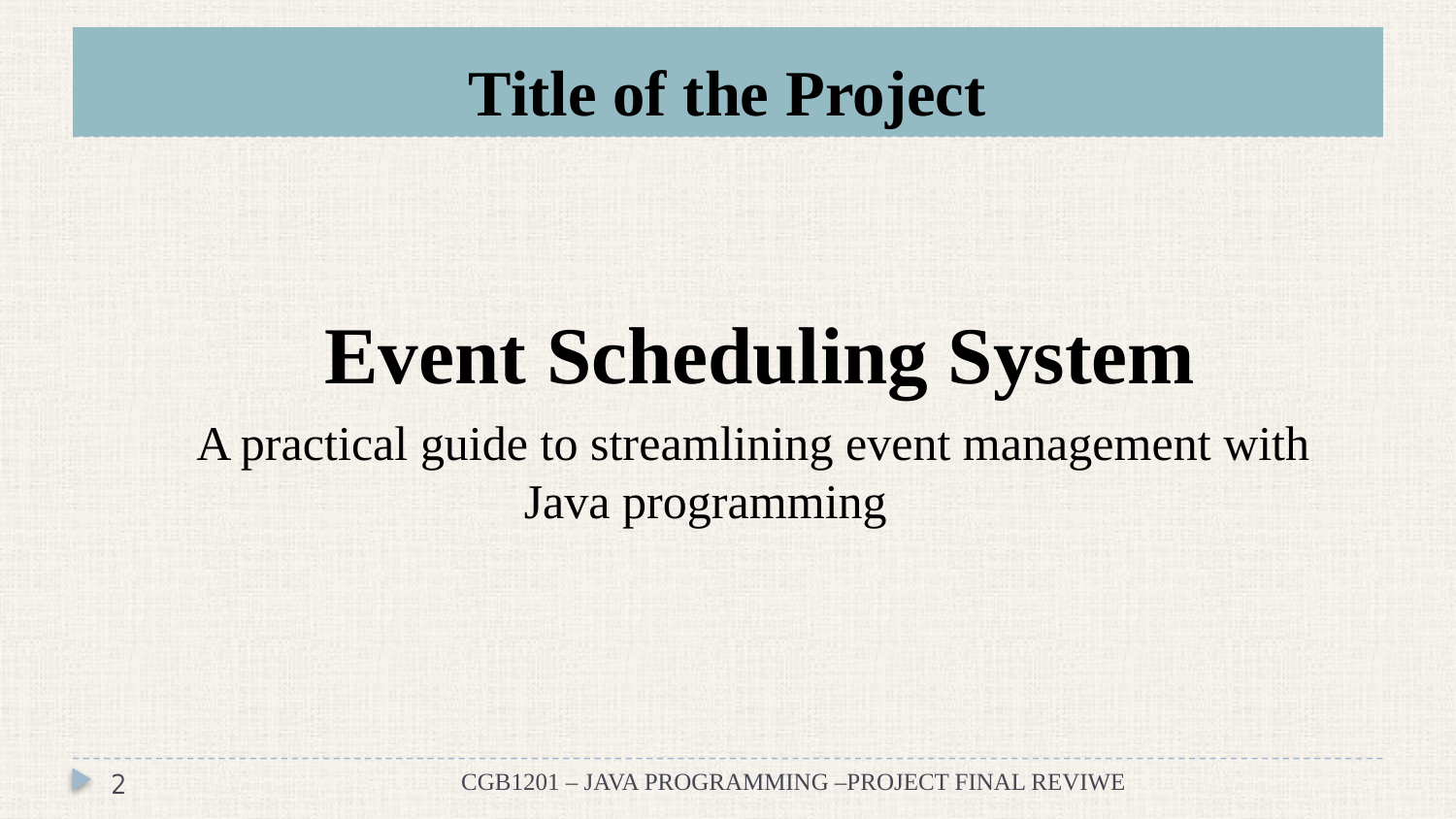

# Title of the Project

 	       Event Scheduling System
         A practical guide to streamlining event management with 			Java programming

2
CGB1201 – JAVA PROGRAMMING –PROJECT FINAL REVIWE